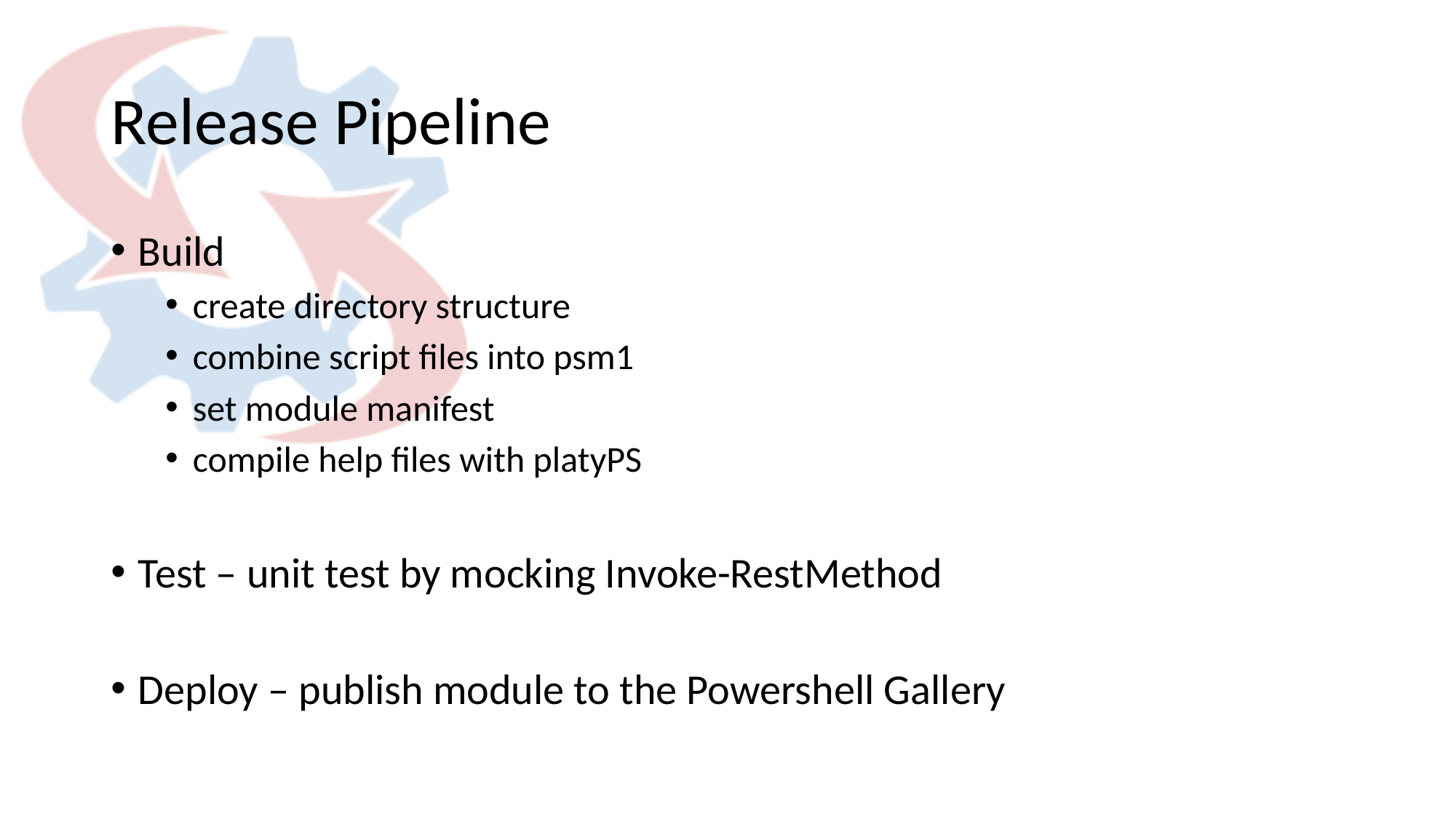

# Release Pipeline
Build
create directory structure
combine script files into psm1
set module manifest
compile help files with platyPS
Test – unit test by mocking Invoke-RestMethod
Deploy – publish module to the Powershell Gallery